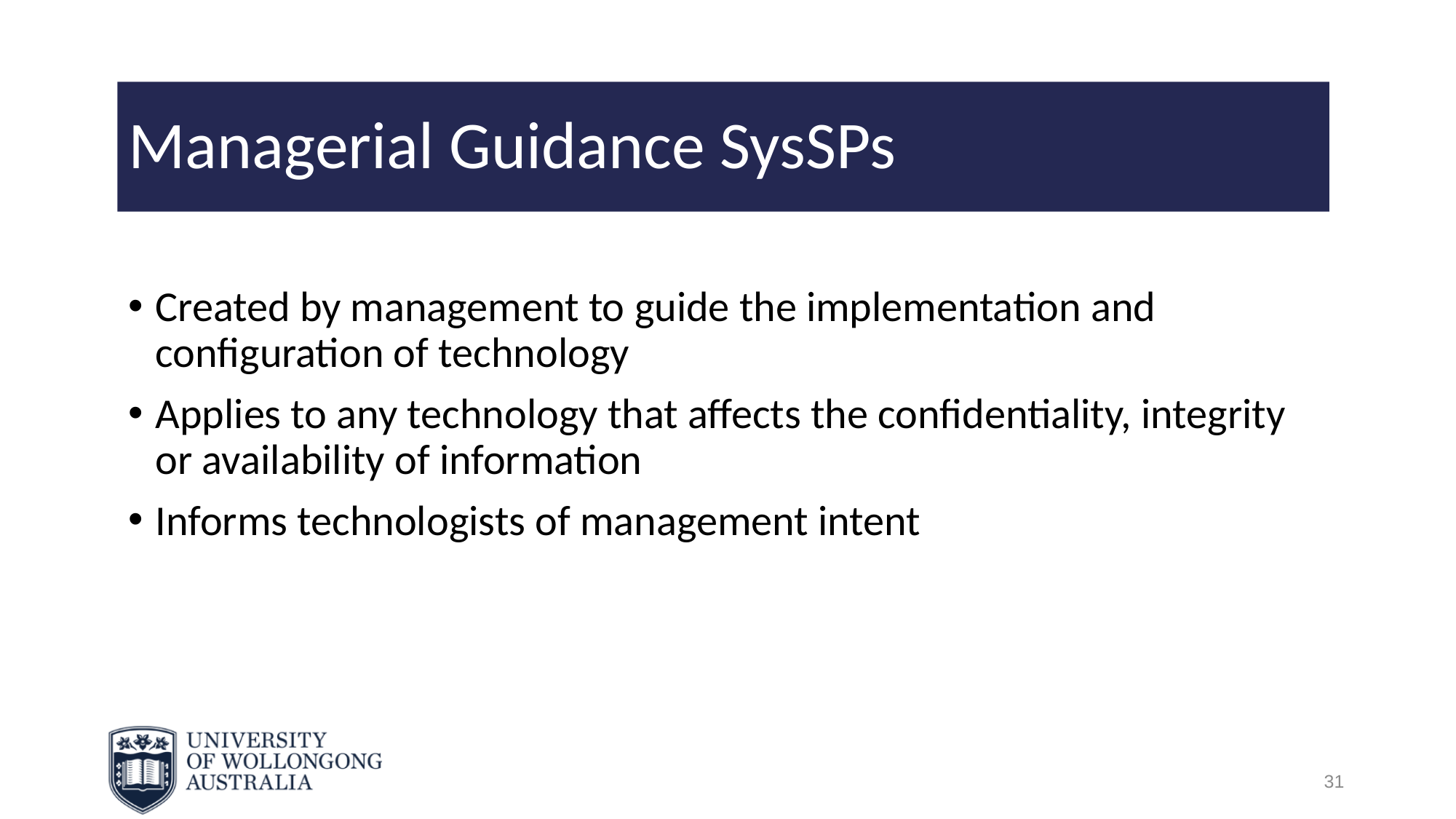

# Managerial Guidance SysSPs
Created by management to guide the implementation and configuration of technology
Applies to any technology that affects the confidentiality, integrity or availability of information
Informs technologists of management intent
31